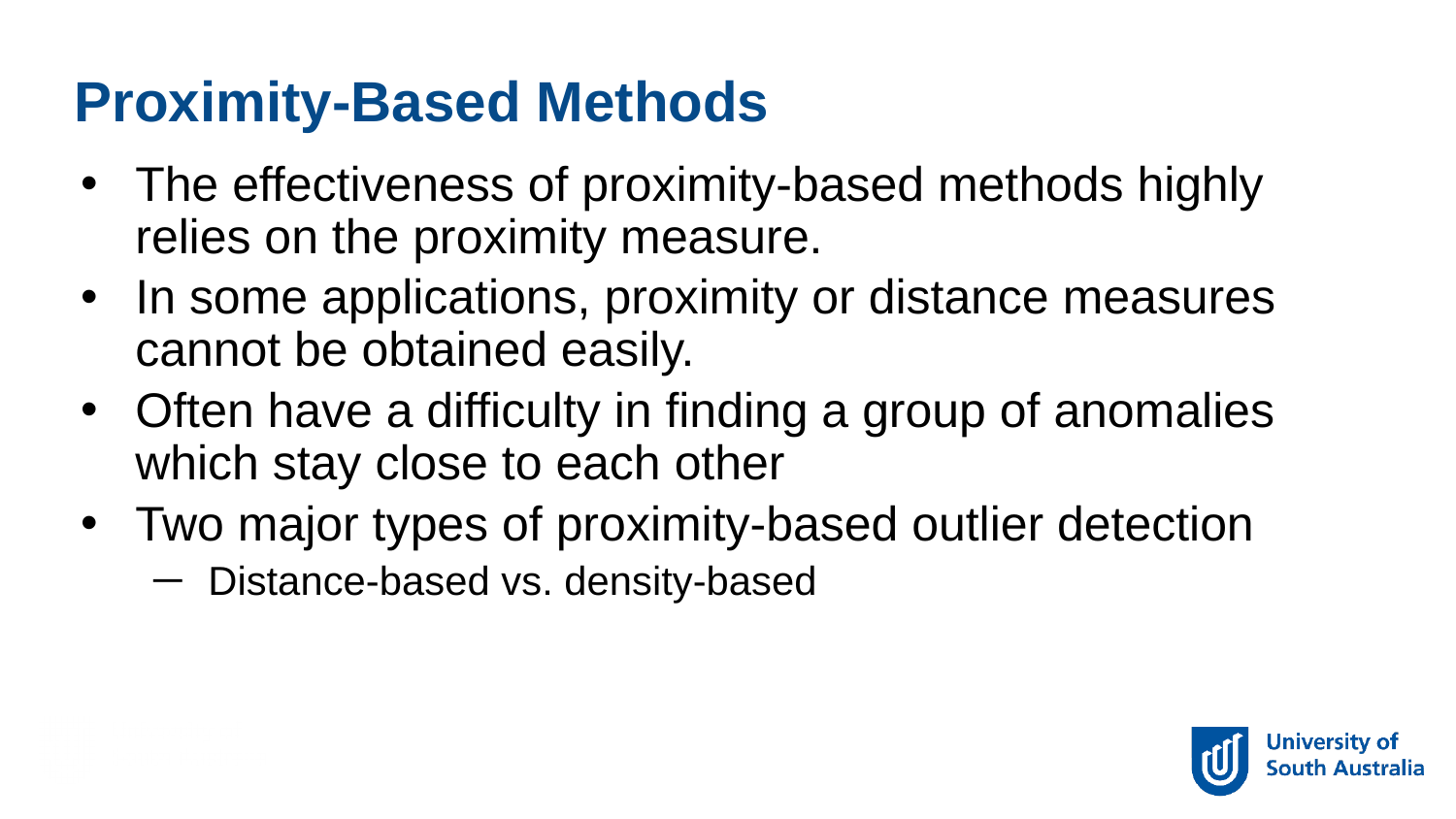

Proximity-Based Methods
The effectiveness of proximity-based methods highly relies on the proximity measure.
In some applications, proximity or distance measures cannot be obtained easily.
Often have a difficulty in finding a group of anomalies which stay close to each other
Two major types of proximity-based outlier detection
Distance-based vs. density-based